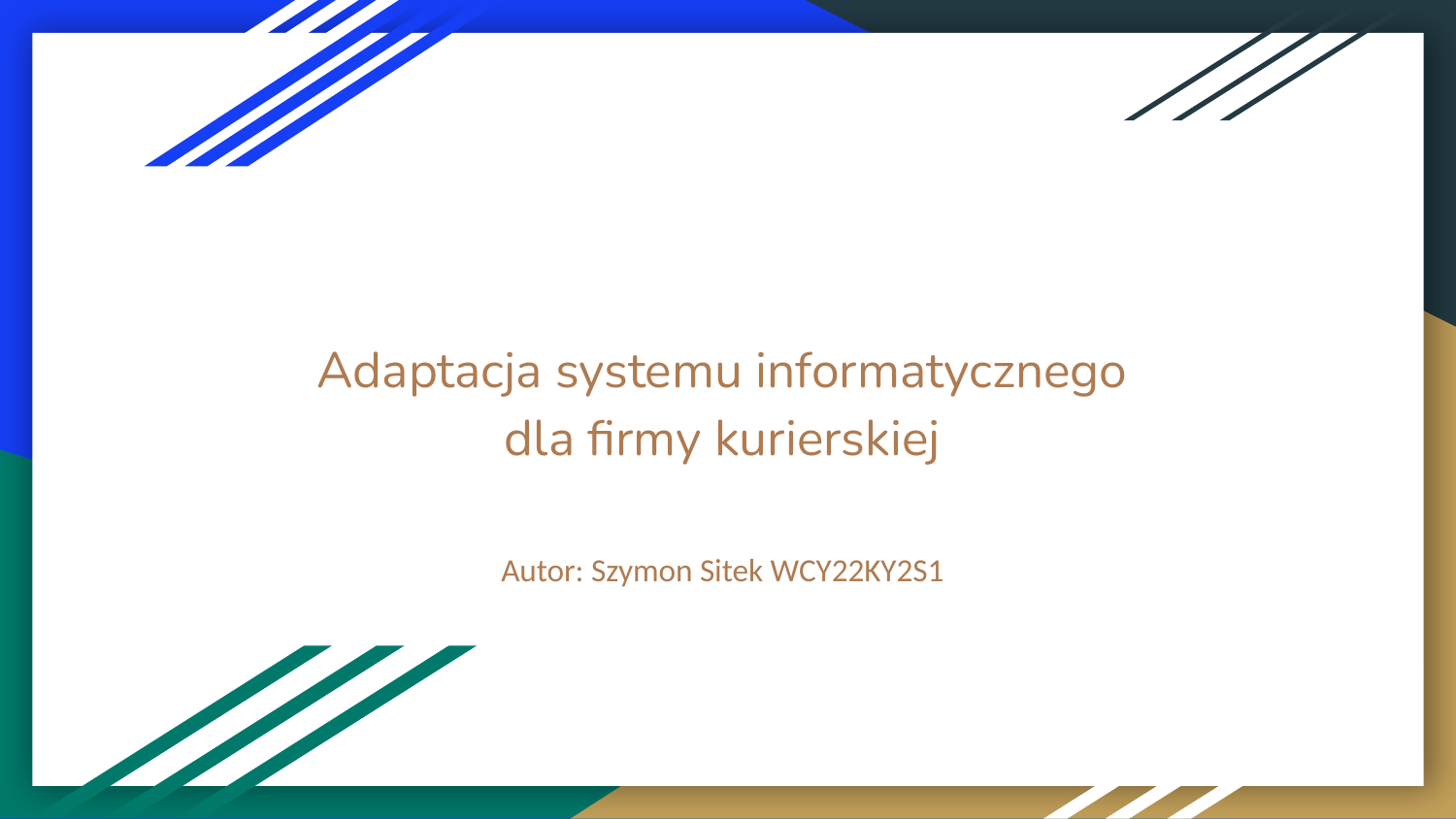

# Adaptacja systemu informatycznego dla firmy kurierskiej
Autor: Szymon Sitek WCY22KY2S1